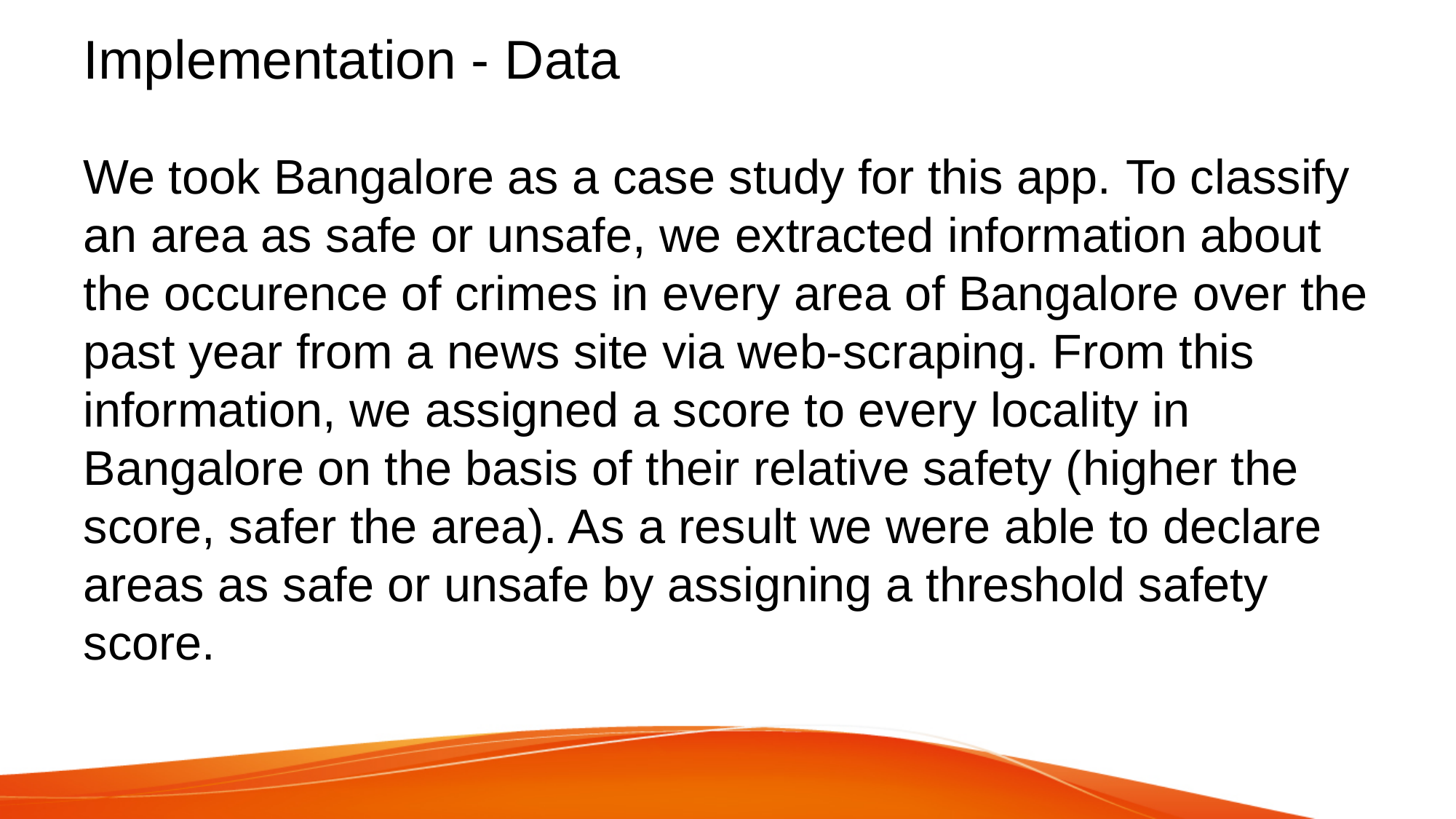

# Implementation - Data
We took Bangalore as a case study for this app. To classify an area as safe or unsafe, we extracted information about the occurence of crimes in every area of Bangalore over the past year from a news site via web-scraping. From this information, we assigned a score to every locality in Bangalore on the basis of their relative safety (higher the score, safer the area). As a result we were able to declare areas as safe or unsafe by assigning a threshold safety score.